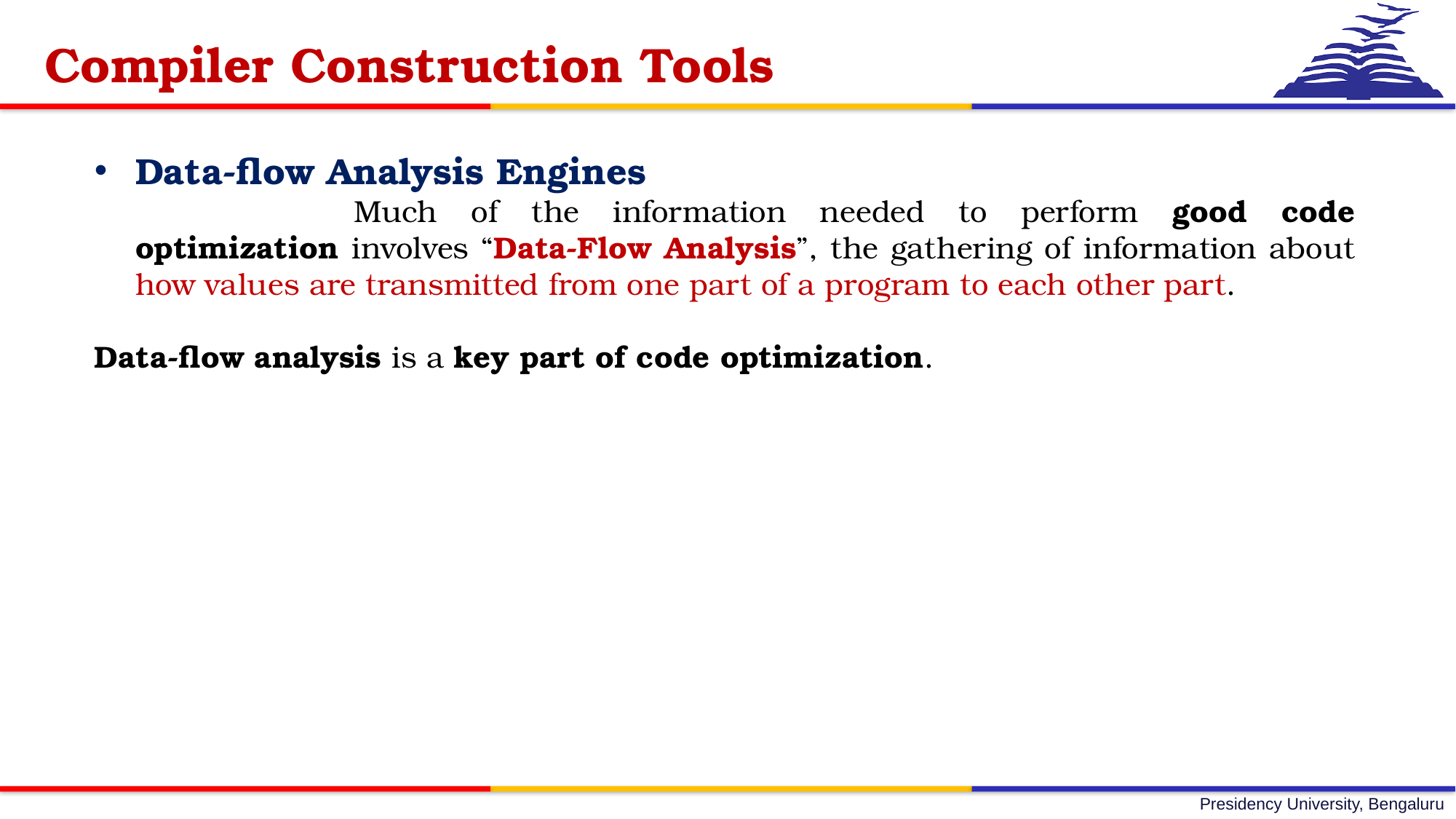

Compiler Construction Tools
Data-flow Analysis Engines
			Much of the information needed to perform good code optimization involves “Data-Flow Analysis”, the gathering of information about how values are transmitted from one part of a program to each other part.

	Data-flow analysis is a key part of code optimization.